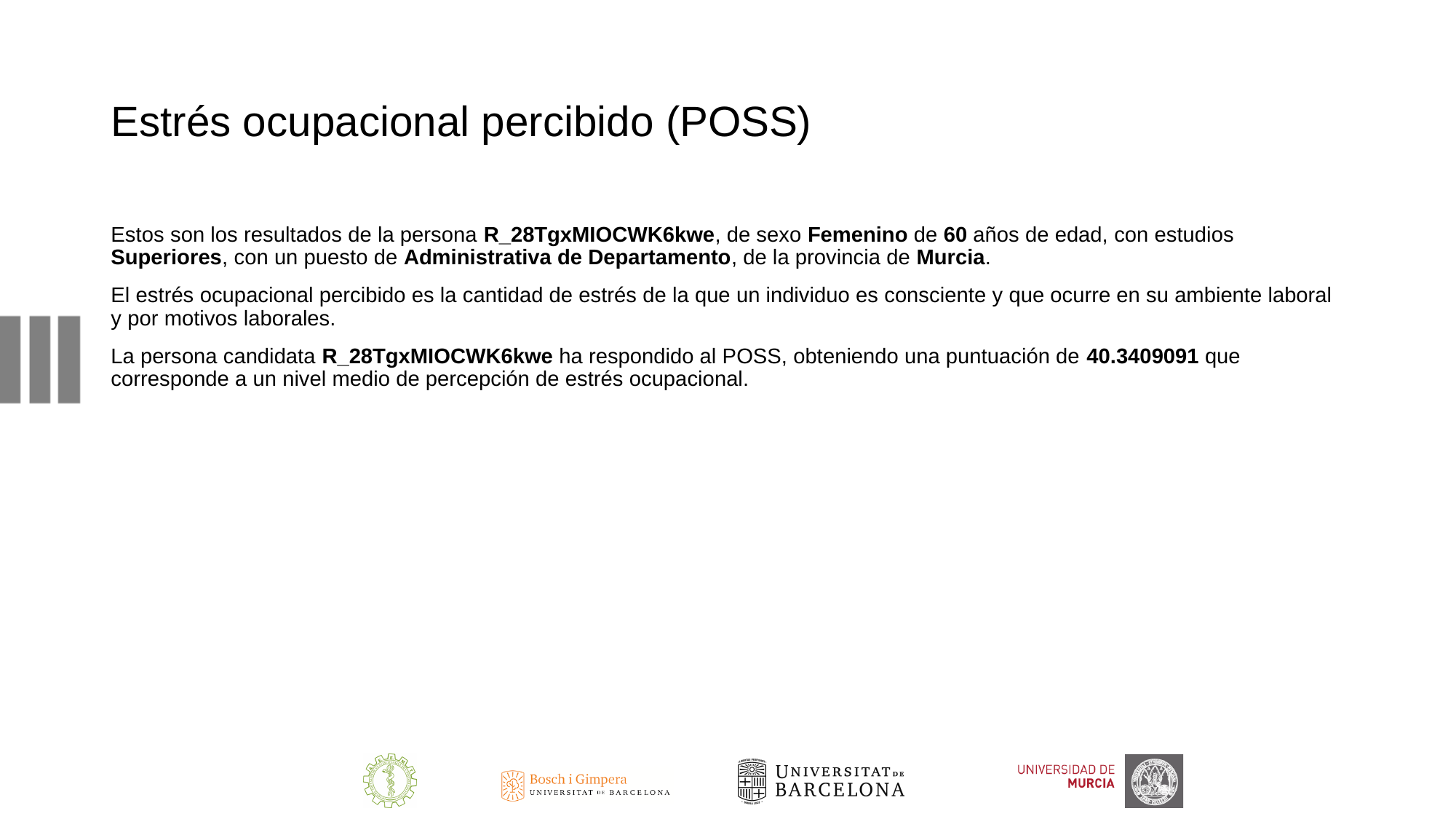

# Estrés ocupacional percibido (POSS)
Estos son los resultados de la persona R_28TgxMIOCWK6kwe, de sexo Femenino de 60 años de edad, con estudios Superiores, con un puesto de Administrativa de Departamento, de la provincia de Murcia.
El estrés ocupacional percibido es la cantidad de estrés de la que un individuo es consciente y que ocurre en su ambiente laboral y por motivos laborales.
La persona candidata R_28TgxMIOCWK6kwe ha respondido al POSS, obteniendo una puntuación de 40.3409091 que corresponde a un nivel medio de percepción de estrés ocupacional.